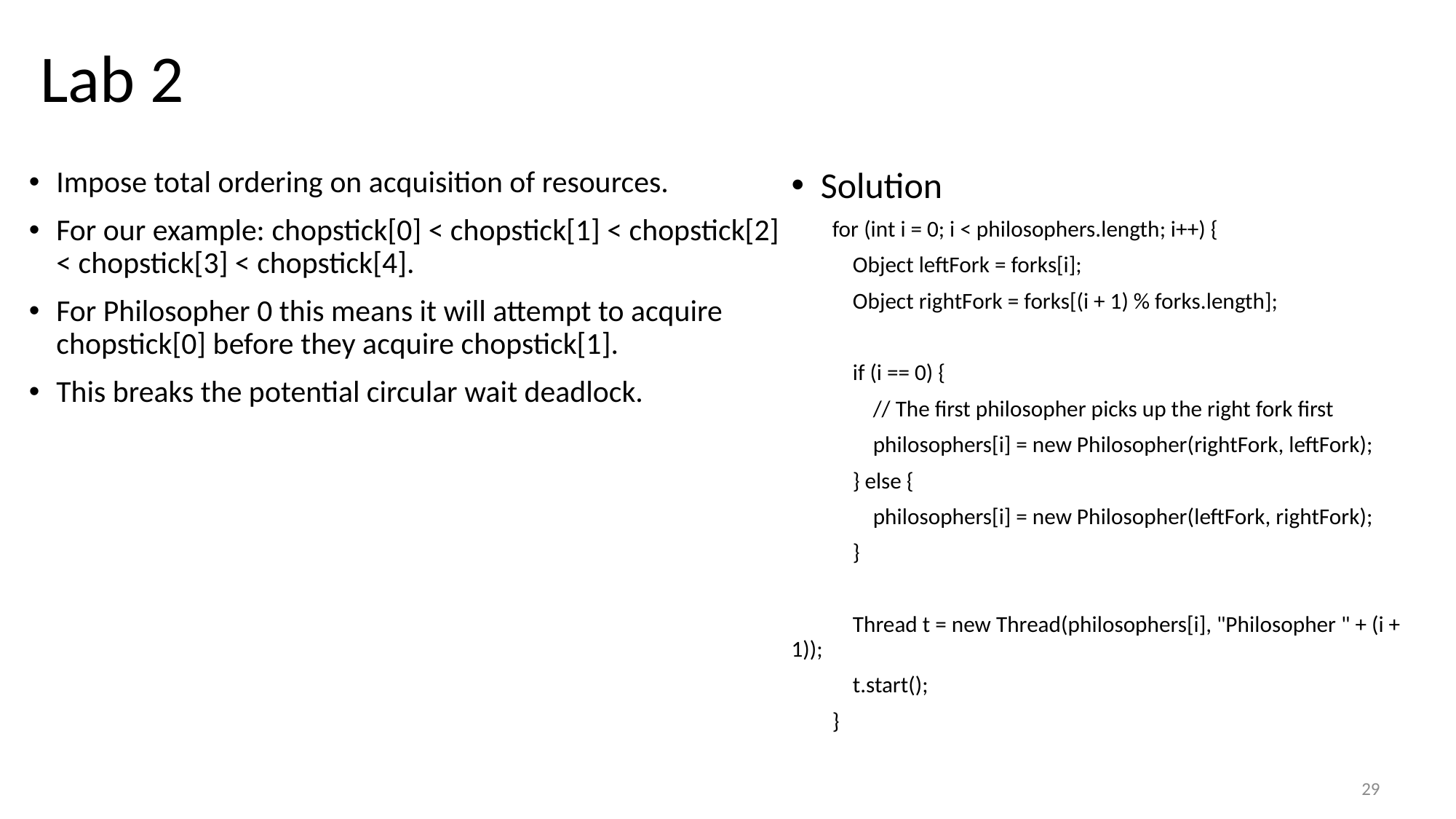

# Lab 2
Impose total ordering on acquisition of resources.
For our example: chopstick[0] < chopstick[1] < chopstick[2] < chopstick[3] < chopstick[4].
For Philosopher 0 this means it will attempt to acquire chopstick[0] before they acquire chopstick[1].
This breaks the potential circular wait deadlock.

Solution
        for (int i = 0; i < philosophers.length; i++) {
            Object leftFork = forks[i];
            Object rightFork = forks[(i + 1) % forks.length];

            if (i == 0) {
                // The first philosopher picks up the right fork first
                philosophers[i] = new Philosopher(rightFork, leftFork);
            } else {
                philosophers[i] = new Philosopher(leftFork, rightFork);
            }

            Thread t = new Thread(philosophers[i], "Philosopher " + (i + 1));
            t.start();
        }